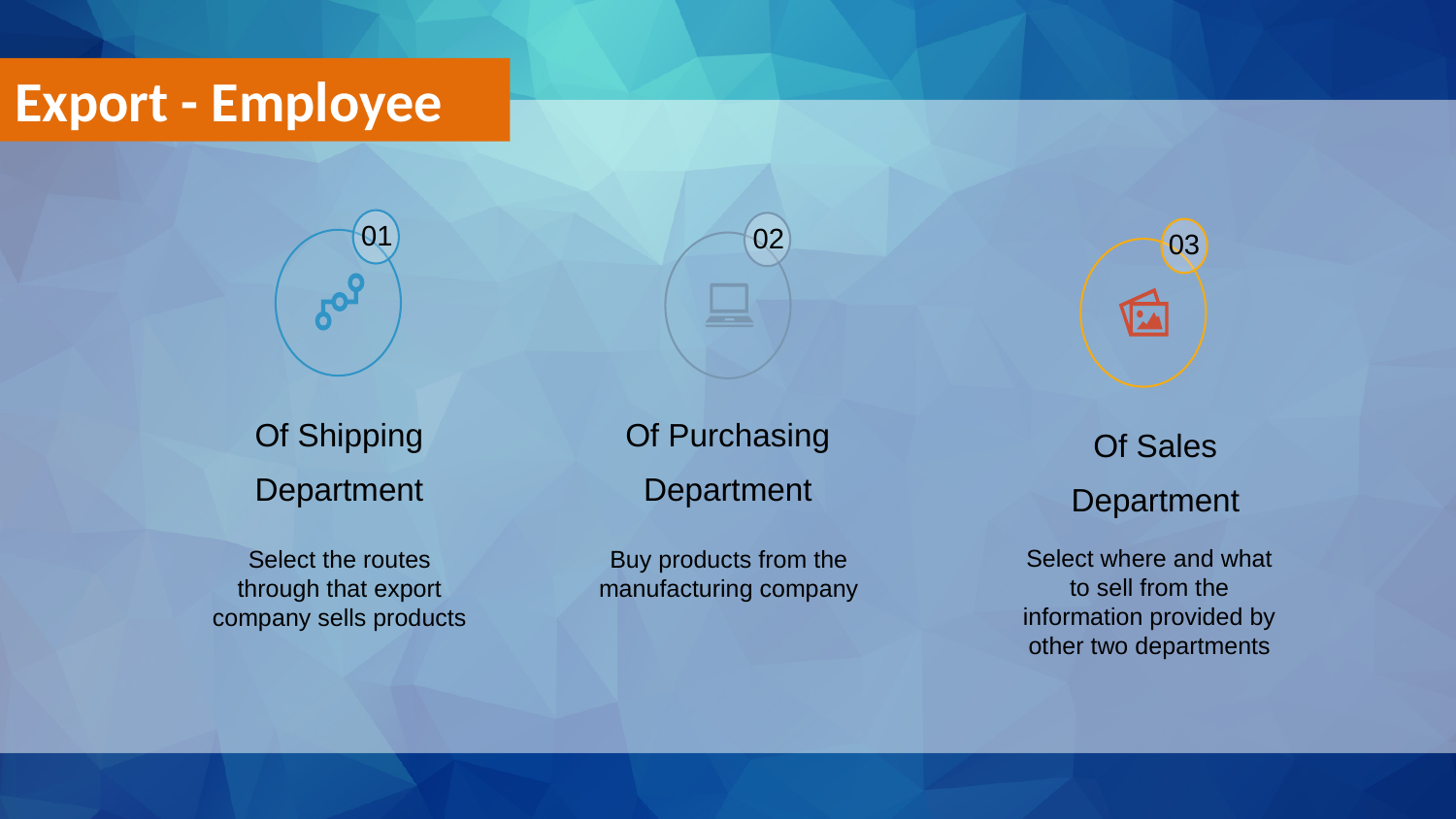

Export - Employee

01

Of Shipping
Department
Select the routes through that export company sells products
02

Of Purchasing
Department
Buy products from the manufacturing company
03

Of Sales
Department
Select where and what to sell from the information provided by other two departments